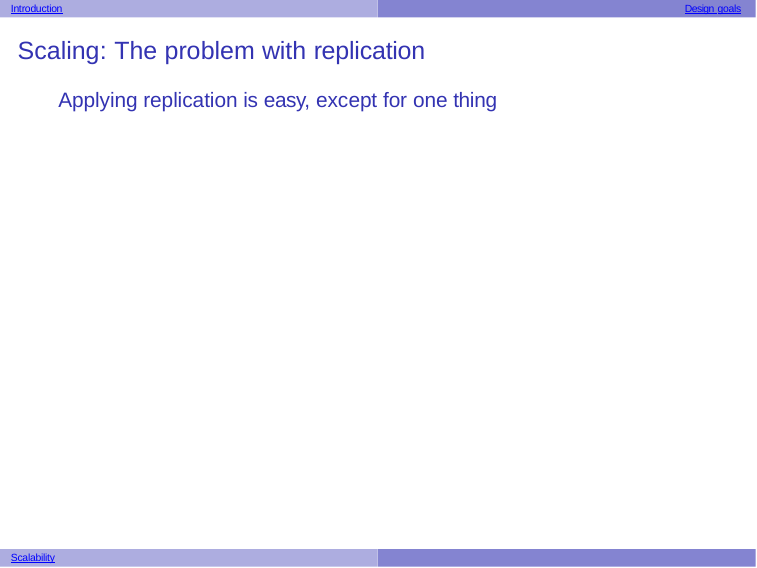

Introduction
Design goals
Scaling: The problem with replication
Applying replication is easy, except for one thing

Scalability